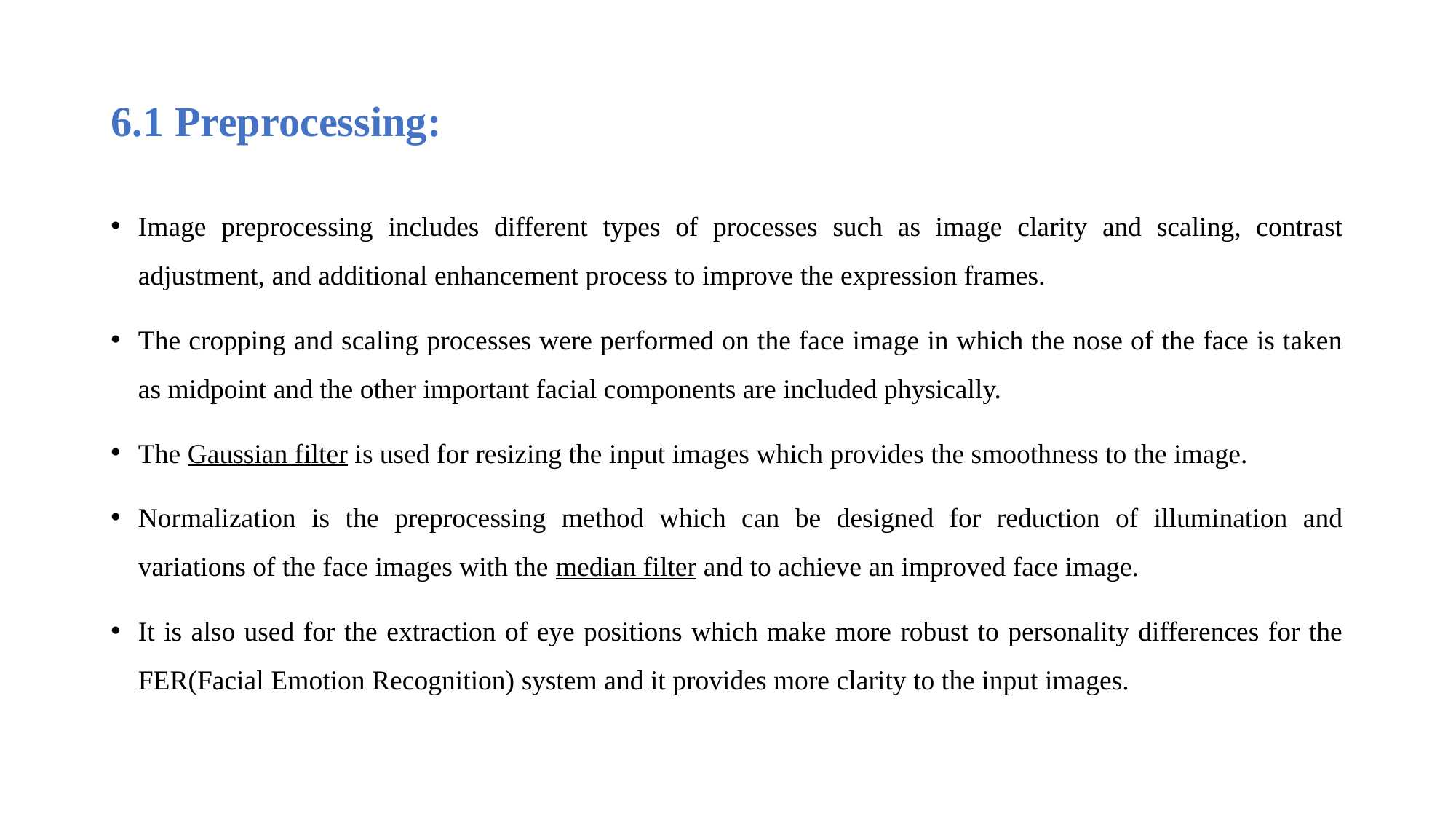

# 6.1 Preprocessing:
Image preprocessing includes different types of processes such as image clarity and scaling, contrast adjustment, and additional enhancement process to improve the expression frames.
The cropping and scaling processes were performed on the face image in which the nose of the face is taken as midpoint and the other important facial components are included physically.
The Gaussian filter is used for resizing the input images which provides the smoothness to the image.
Normalization is the preprocessing method which can be designed for reduction of illumination and variations of the face images with the median filter and to achieve an improved face image.
It is also used for the extraction of eye positions which make more robust to personality differences for the FER(Facial Emotion Recognition) system and it provides more clarity to the input images.